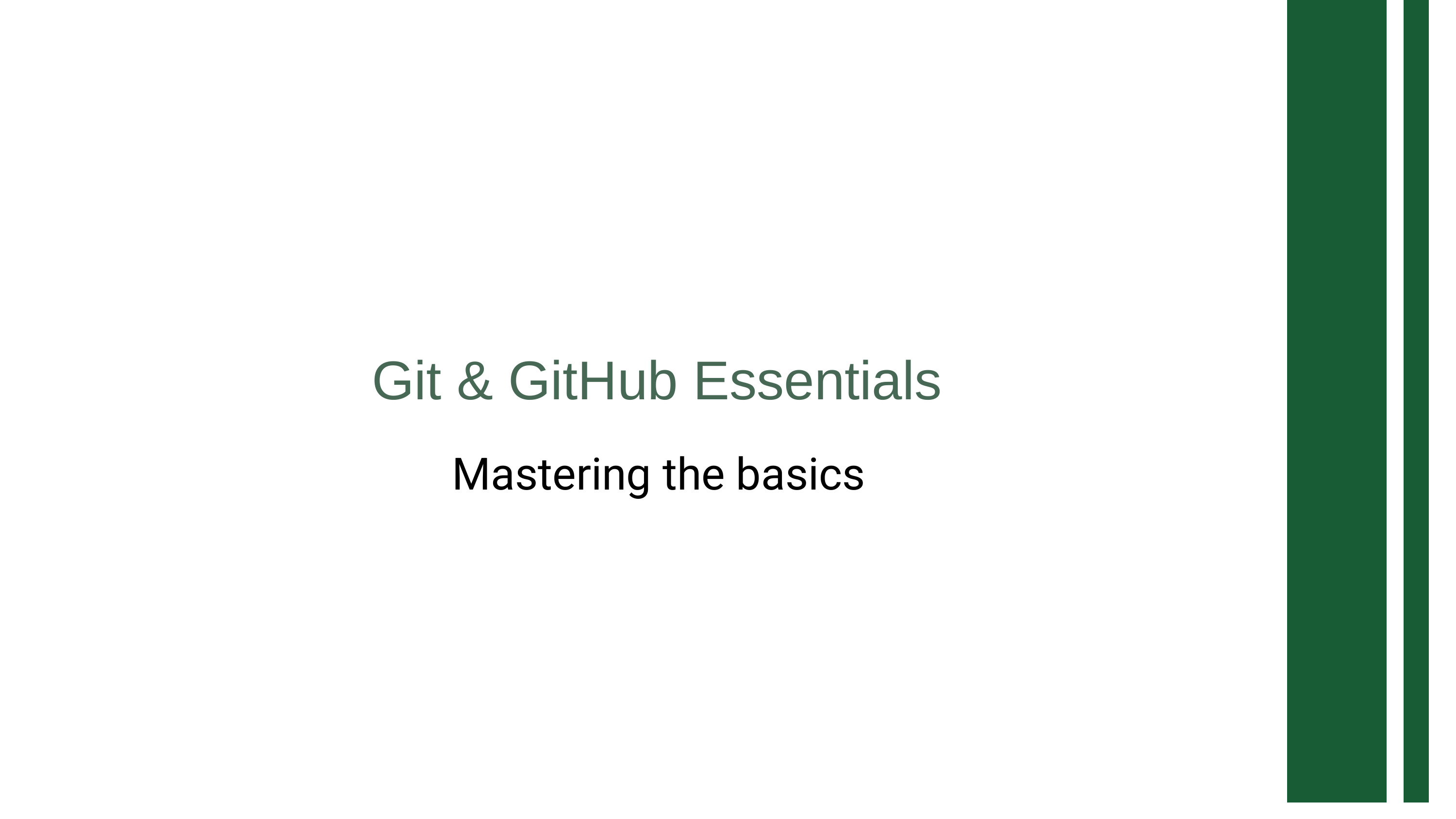

Git & GitHub Essentials
Mastering the basics